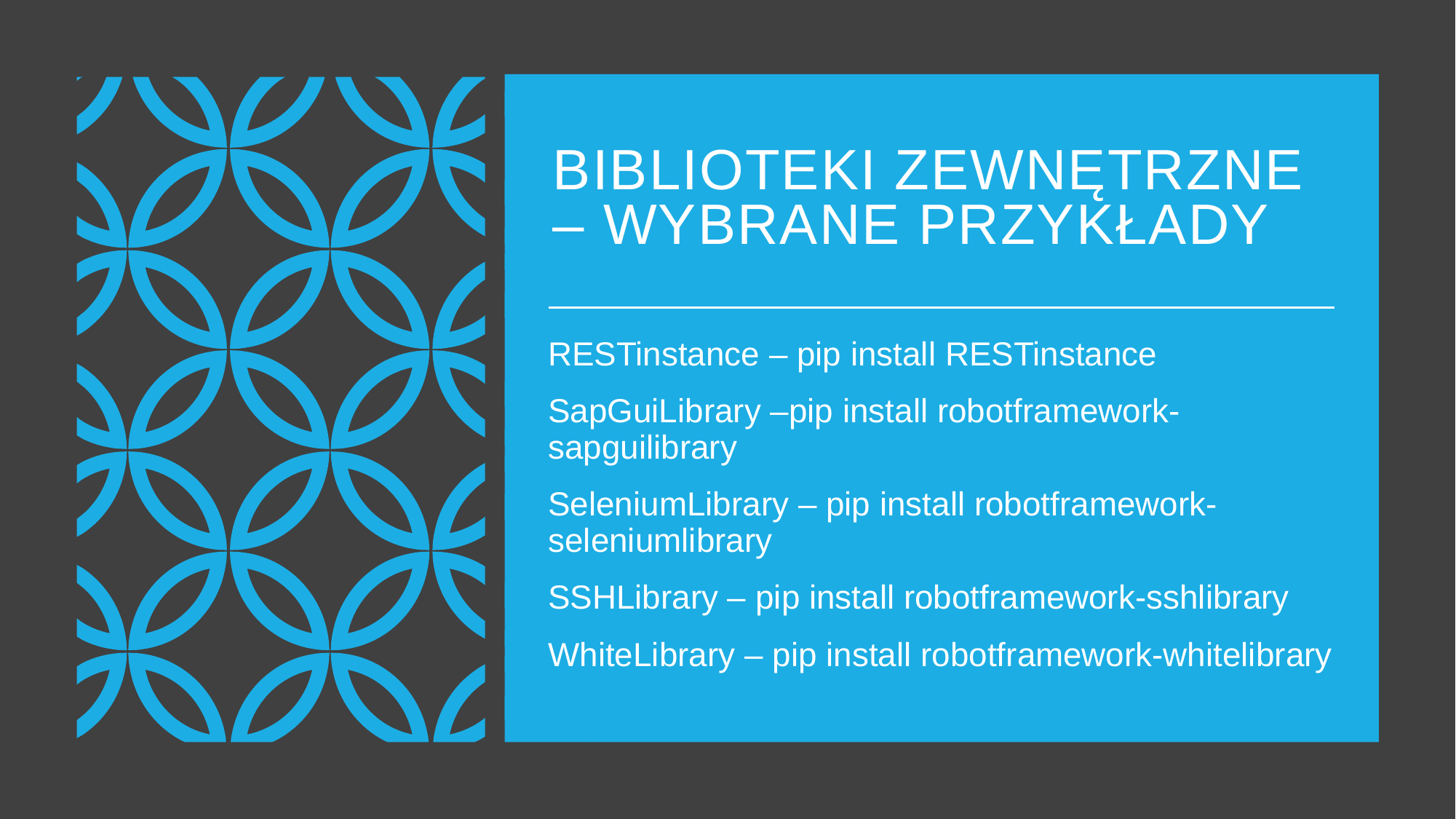

# Biblioteki Zewnętrzne – wybrane przykłady

RESTinstance – pip install RESTinstance
SapGuiLibrary –pip install robotframework-sapguilibrary
SeleniumLibrary – pip install robotframework-seleniumlibrary
SSHLibrary – pip install robotframework-sshlibrary
WhiteLibrary – pip install robotframework-whitelibrary